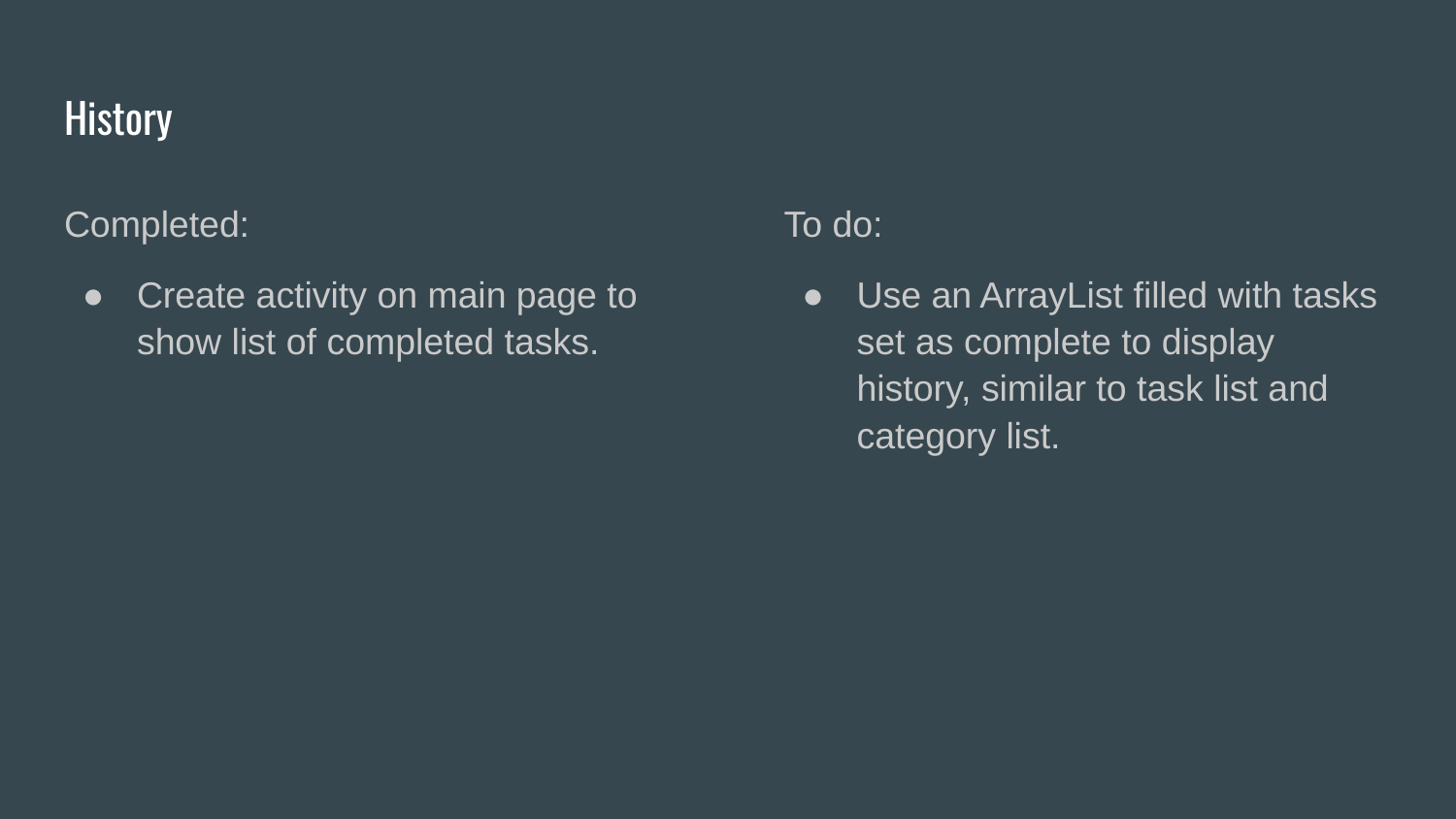

# History
Completed:
Create activity on main page to show list of completed tasks.
To do:
Use an ArrayList filled with tasks set as complete to display history, similar to task list and category list.